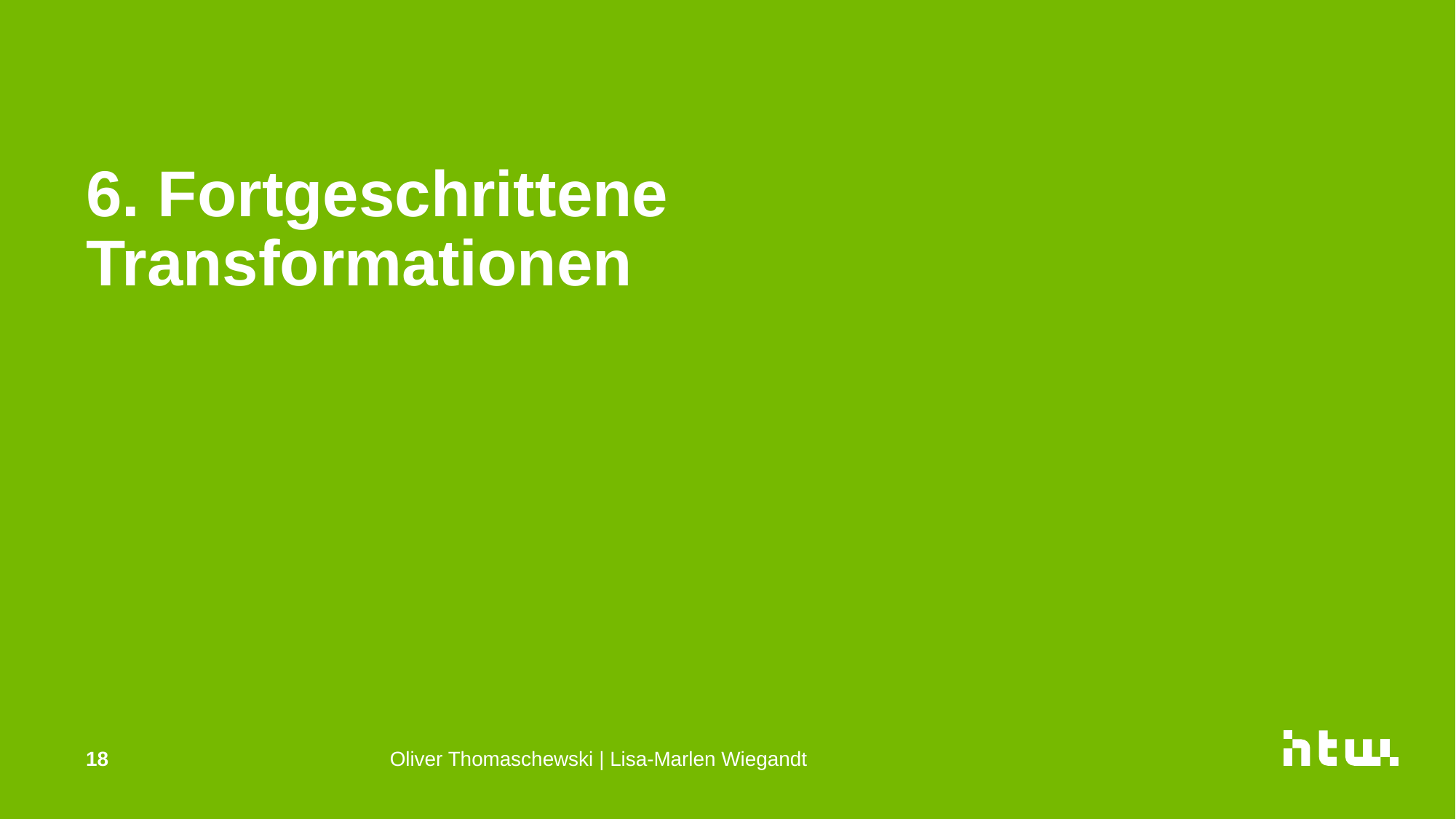

# 6. Fortgeschrittene Transformationen
18
Oliver Thomaschewski | Lisa-Marlen Wiegandt